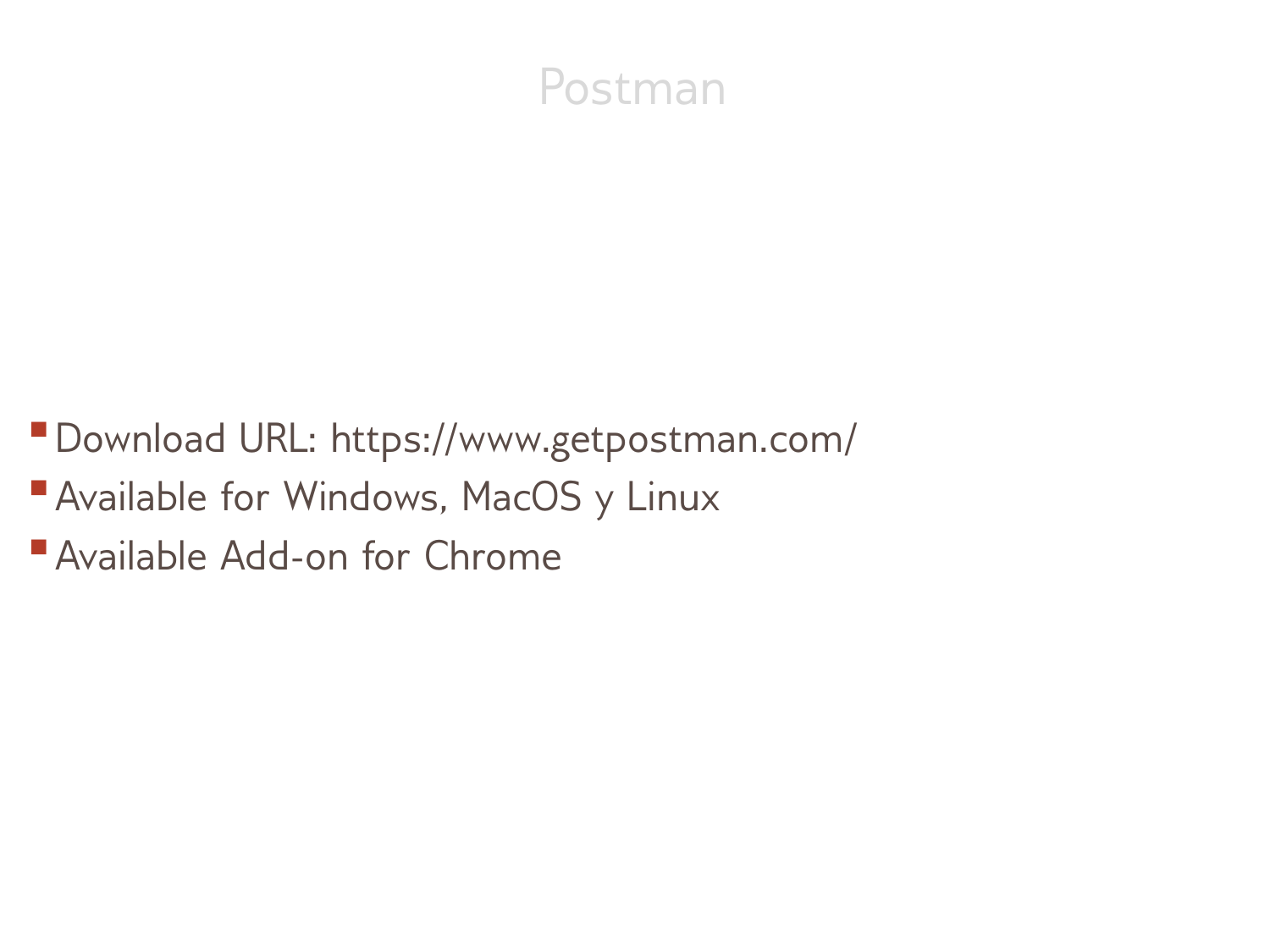

# Postman
Download URL: https://www.getpostman.com/
Available for Windows, MacOS y Linux
Available Add-on for Chrome